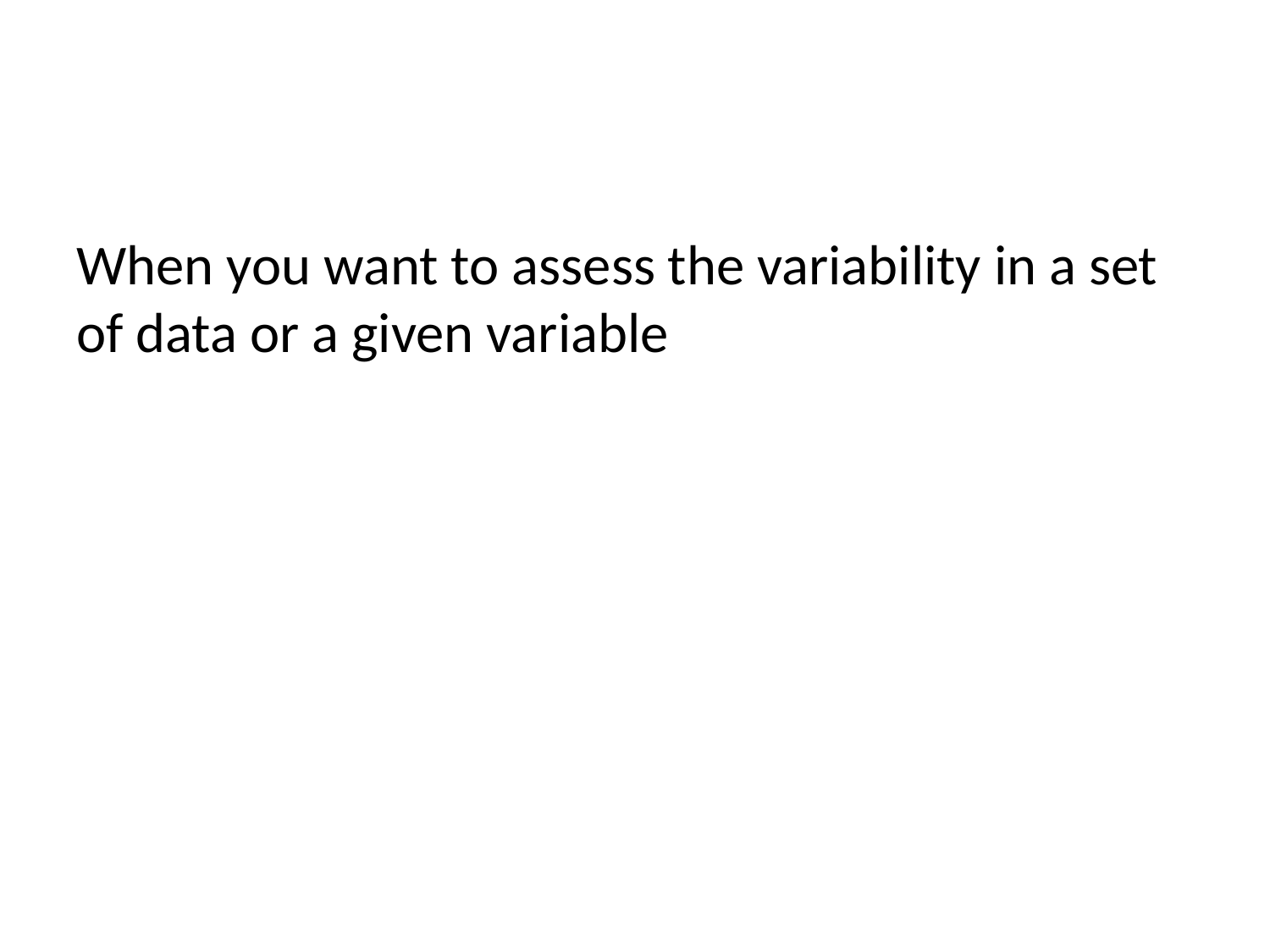

When you want to assess the variability in a set of data or a given variable